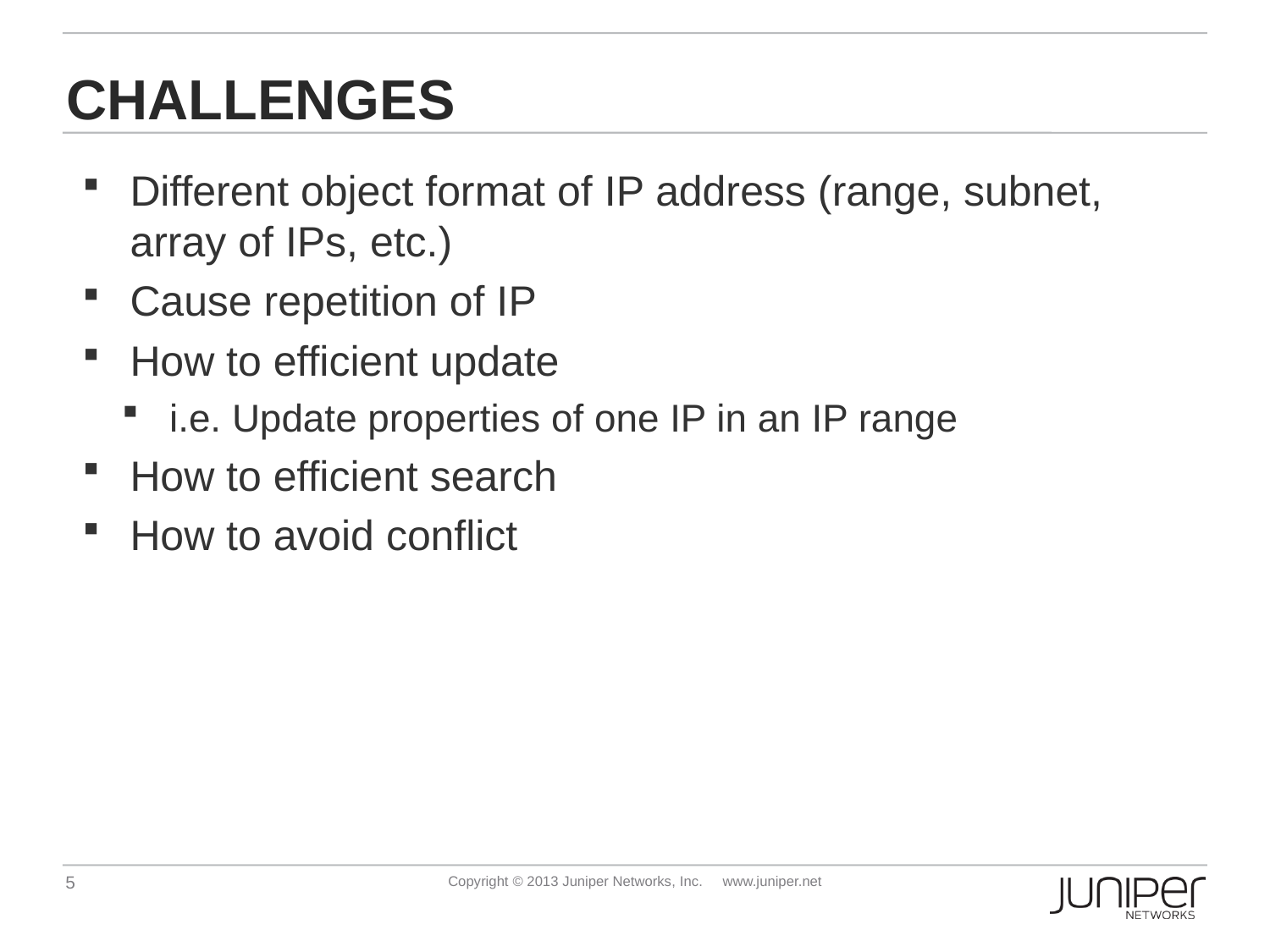

# Challenges
Different object format of IP address (range, subnet, array of IPs, etc.)
Cause repetition of IP
How to efficient update
i.e. Update properties of one IP in an IP range
How to efficient search
How to avoid conflict